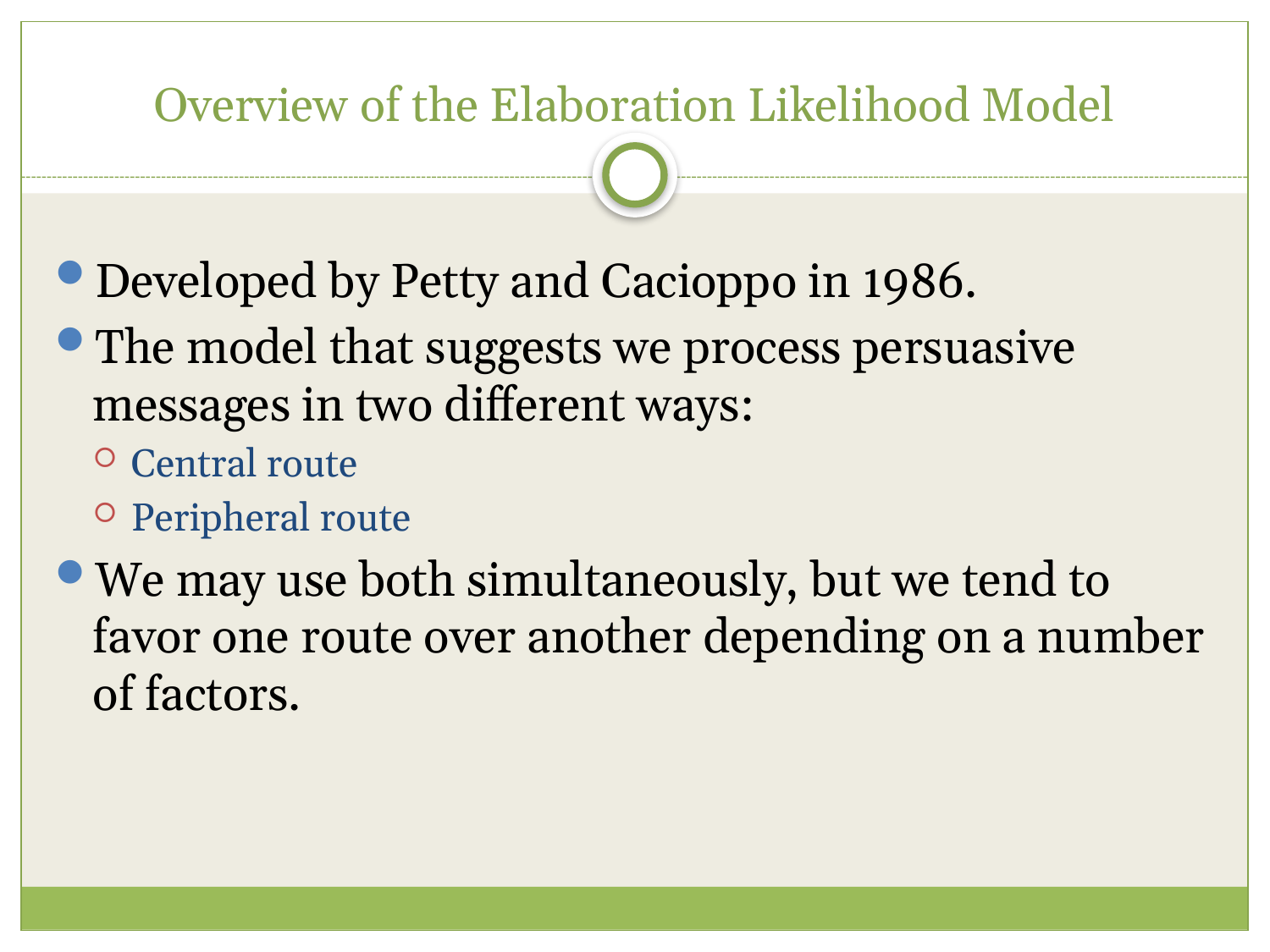

# Overview of the Elaboration Likelihood Model
Developed by Petty and Cacioppo in 1986.
The model that suggests we process persuasive messages in two different ways:
Central route
Peripheral route
We may use both simultaneously, but we tend to favor one route over another depending on a number of factors.